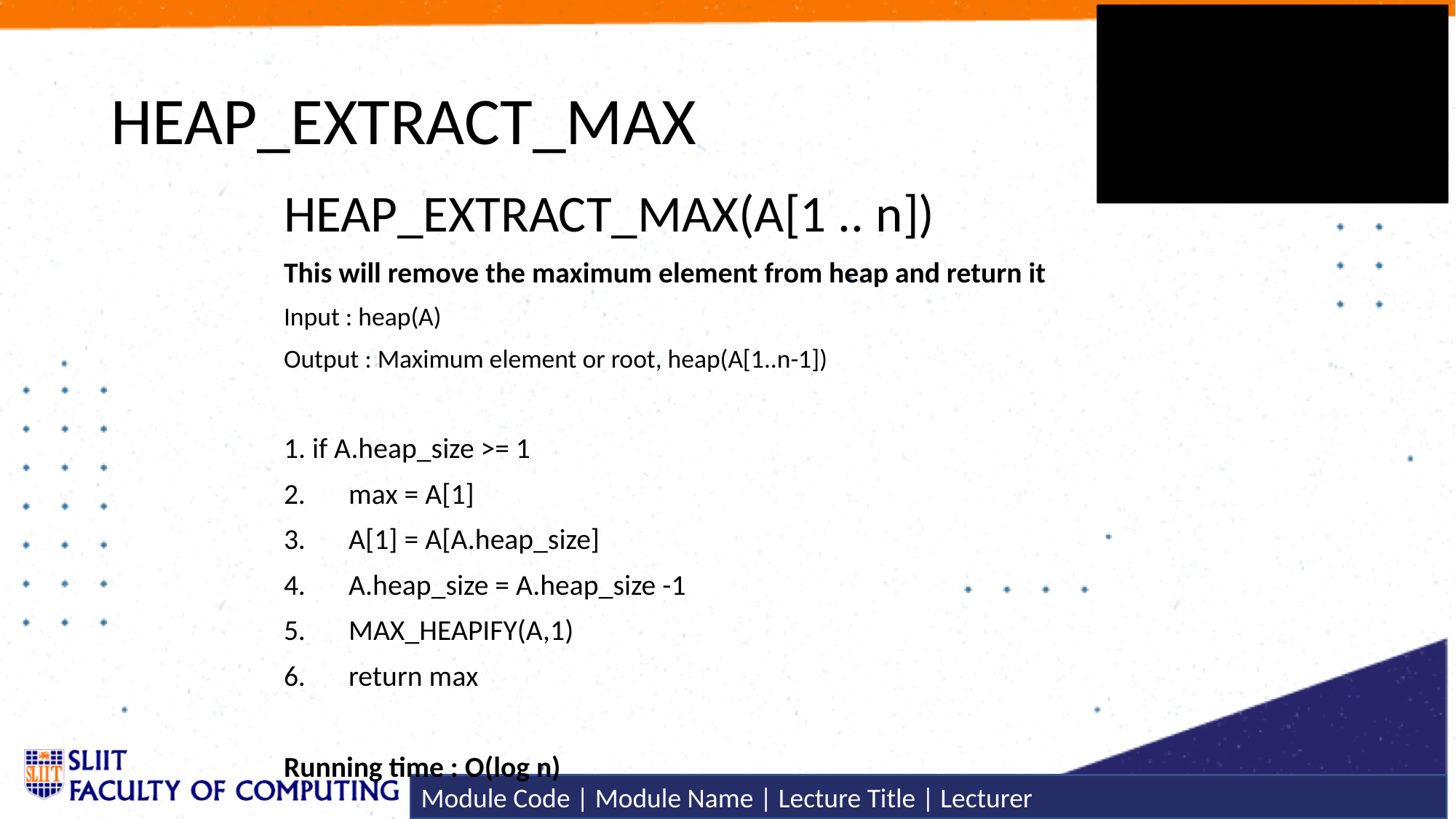

# HEAP_EXTRACT_MAX
HEAP_EXTRACT_MAX(A[1 .. n])
This will remove the maximum element from heap and return it
Input : heap(A)
Output : Maximum element or root, heap(A[1..n-1])

1. if A.heap_size >= 1
  max = A[1]
  A[1] = A[A.heap_size]
  A.heap_size = A.heap_size -1
  MAX_HEAPIFY(A,1)
  return max

Running time : O(log n)